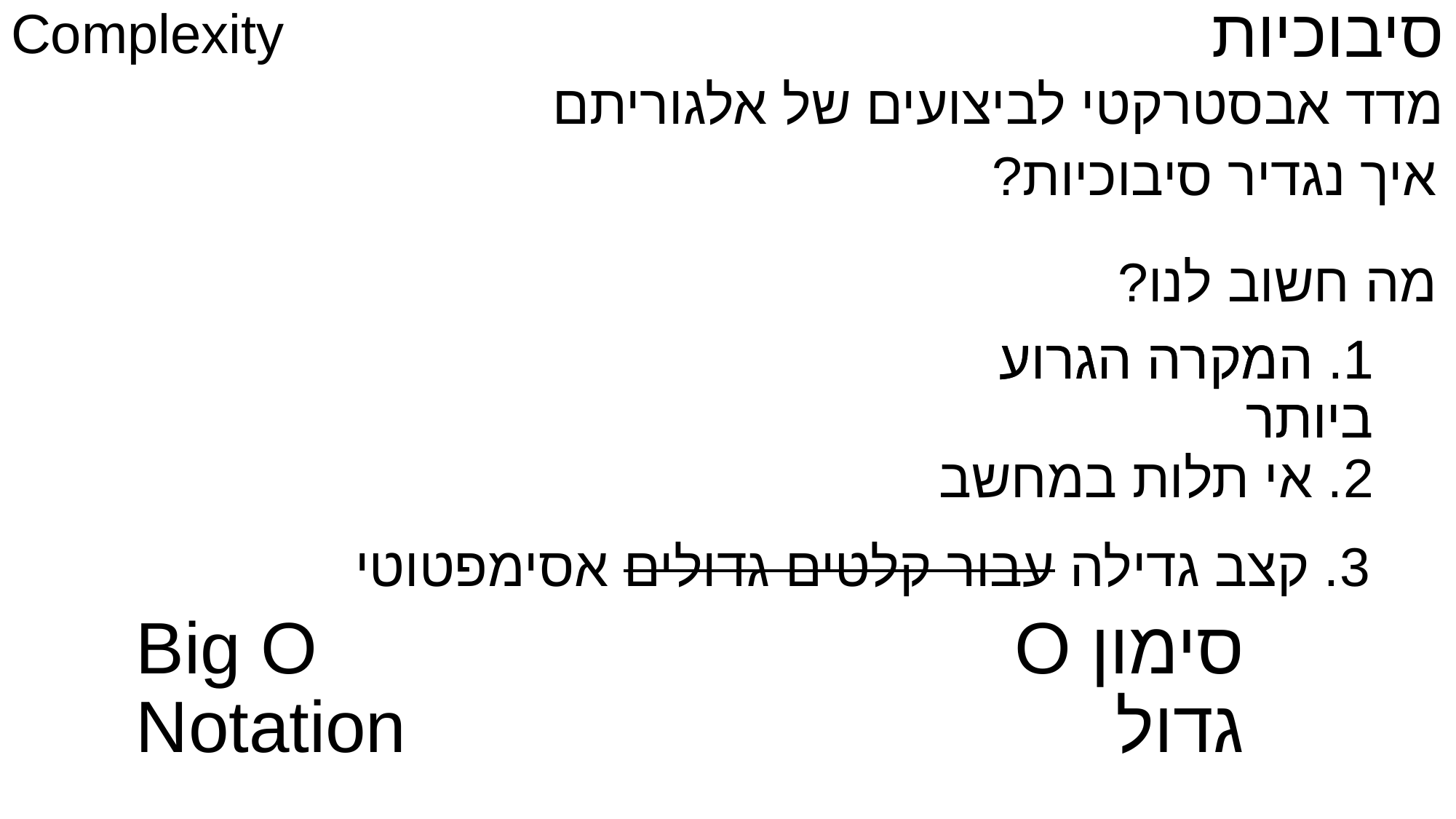

סיבוכיות
# Complexity
מדד אבסטרקטי לביצועים של אלגוריתם
איך נגדיר סיבוכיות?
מה חשוב לנו?
1. המקרה הגרוע ביותר
1. המקרה הגרוע ביותר
2. אי תלות במחשב

3. קצב גדילה עבור קלטים גדולים אסימפטוטי
סימון O גדול
Big O Notation